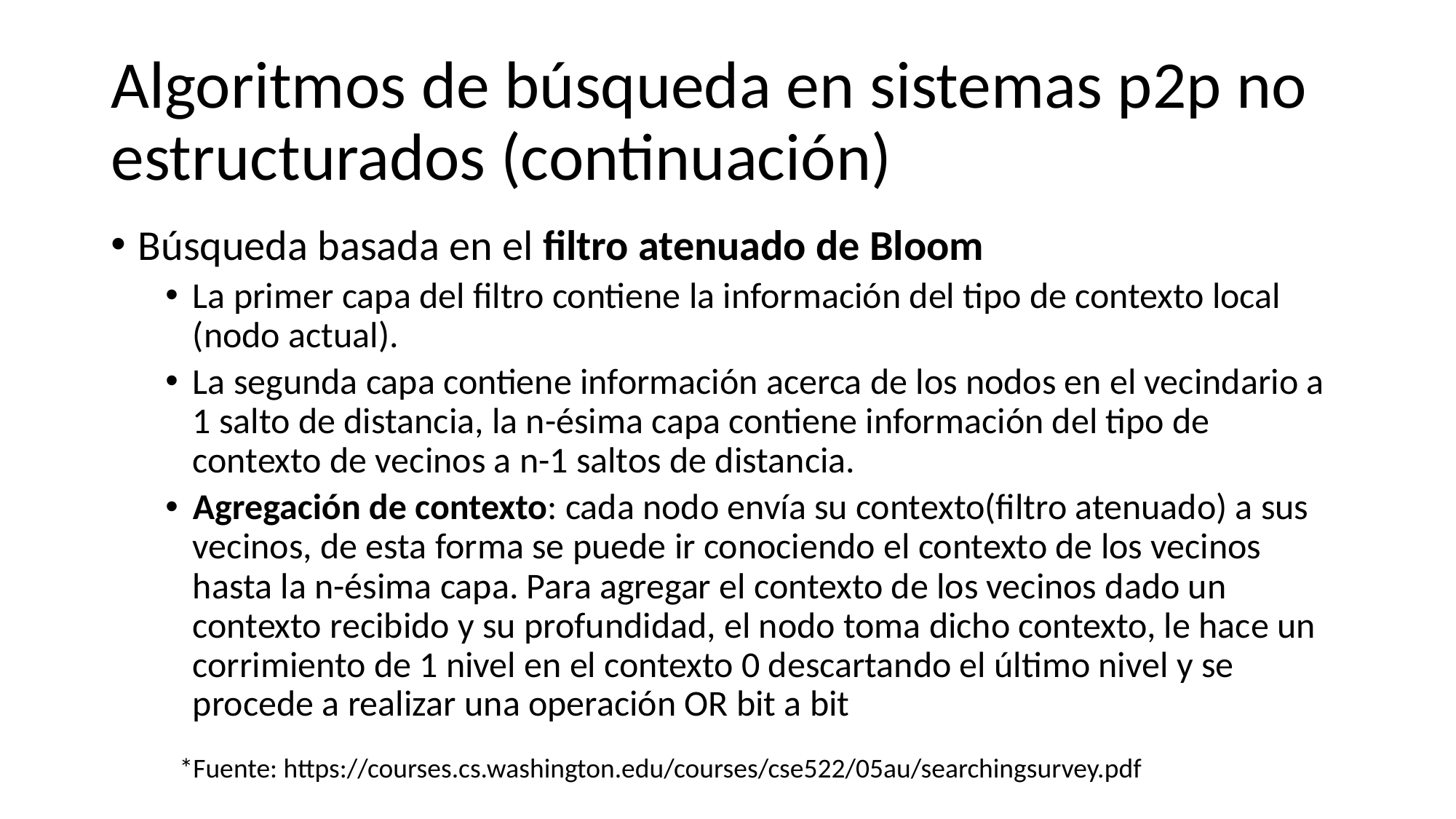

# Algoritmos de búsqueda en sistemas p2p no estructurados (continuación)
Búsqueda basada en el filtro atenuado de Bloom
La primer capa del filtro contiene la información del tipo de contexto local (nodo actual).
La segunda capa contiene información acerca de los nodos en el vecindario a 1 salto de distancia, la n-ésima capa contiene información del tipo de contexto de vecinos a n-1 saltos de distancia.
Agregación de contexto: cada nodo envía su contexto(filtro atenuado) a sus vecinos, de esta forma se puede ir conociendo el contexto de los vecinos hasta la n-ésima capa. Para agregar el contexto de los vecinos dado un contexto recibido y su profundidad, el nodo toma dicho contexto, le hace un corrimiento de 1 nivel en el contexto 0 descartando el último nivel y se procede a realizar una operación OR bit a bit

*Fuente: https://courses.cs.washington.edu/courses/cse522/05au/searchingsurvey.pdf